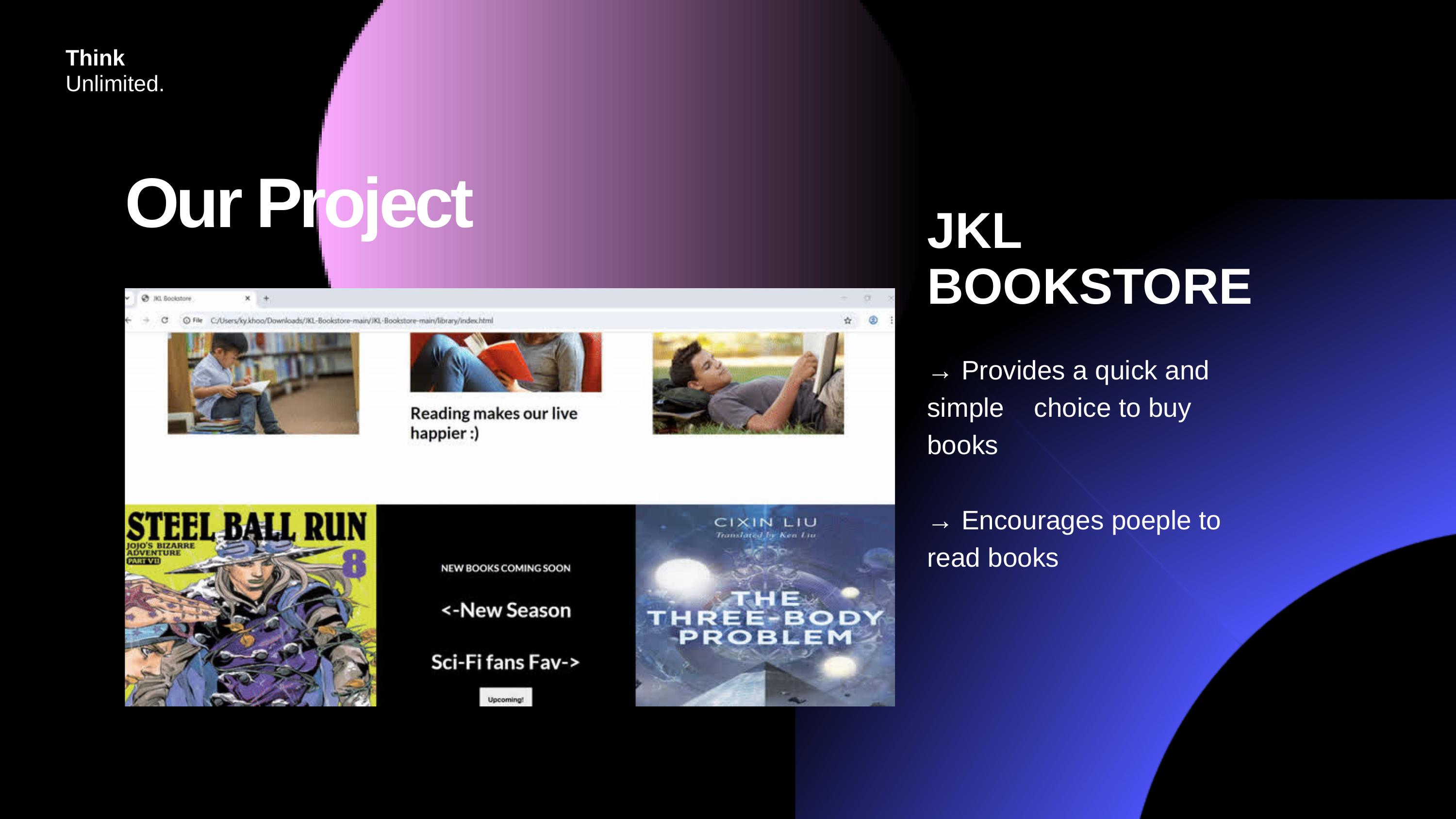

Think
Unlimited.
Our Project

JKL BOOKSTORE

→ Provides a quick and simple    choice to buy books

→ Encourages poeple to read books